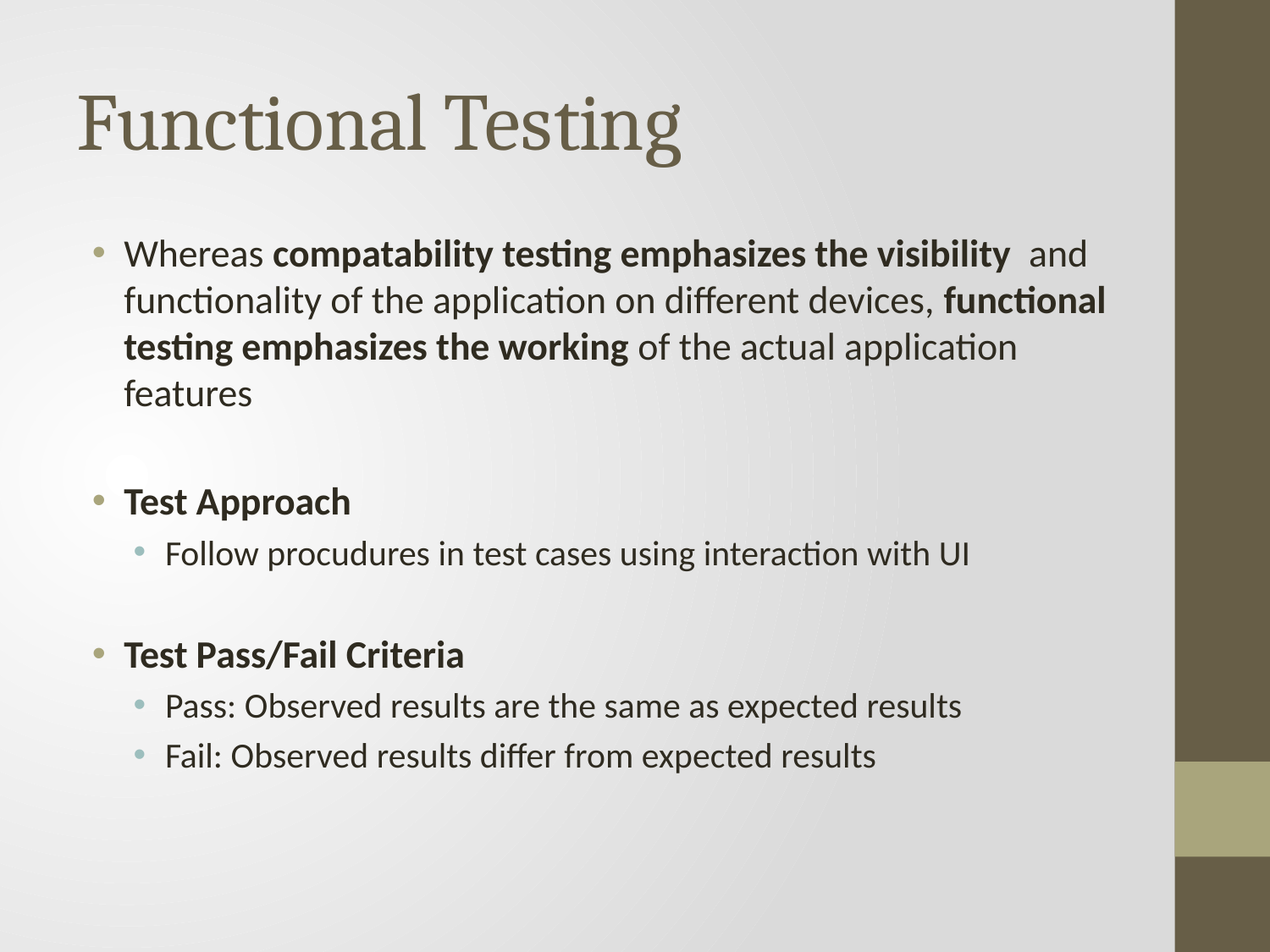

# Functional Testing
Whereas compatability testing emphasizes the visibility  and functionality of the application on different devices, functional testing emphasizes the working of the actual application features

Test Approach
Follow procudures in test cases using interaction with UI

Test Pass/Fail Criteria
Pass: Observed results are the same as expected results
Fail: Observed results differ from expected results